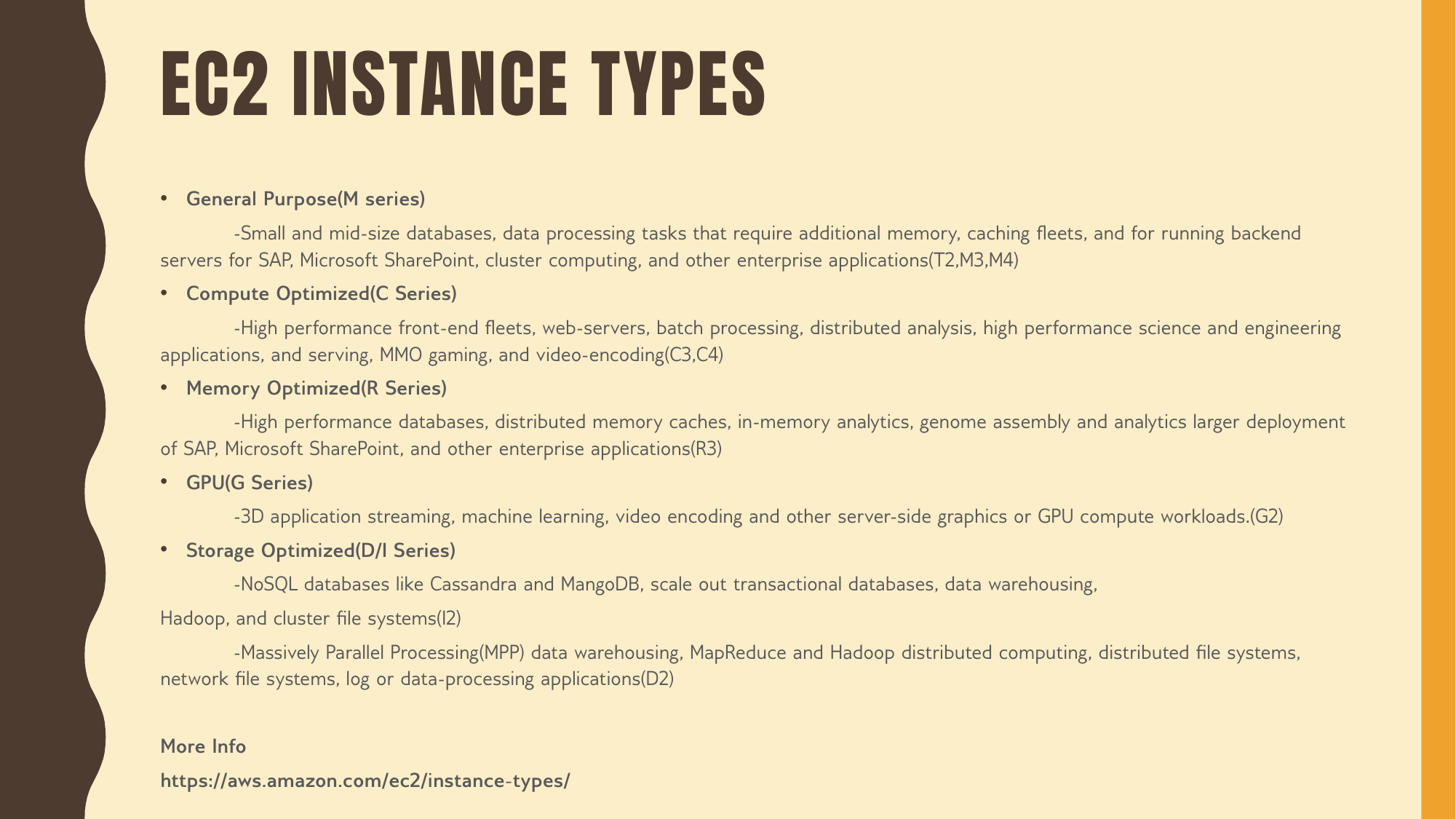

# Ec2 instance types
General Purpose(M series)
	-Small and mid-size databases, data processing tasks that require additional memory, caching fleets, and for running backend servers for SAP, Microsoft SharePoint, cluster computing, and other enterprise applications(T2,M3,M4)
Compute Optimized(C Series)
	-High performance front-end fleets, web-servers, batch processing, distributed analysis, high performance science and engineering applications, and serving, MMO gaming, and video-encoding(C3,C4)
Memory Optimized(R Series)
	-High performance databases, distributed memory caches, in-memory analytics, genome assembly and analytics larger deployment of SAP, Microsoft SharePoint, and other enterprise applications(R3)
GPU(G Series)
	-3D application streaming, machine learning, video encoding and other server-side graphics or GPU compute workloads.(G2)
Storage Optimized(D/I Series)
	-NoSQL databases like Cassandra and MangoDB, scale out transactional databases, data warehousing,
Hadoop, and cluster file systems(I2)
	-Massively Parallel Processing(MPP) data warehousing, MapReduce and Hadoop distributed computing, distributed file systems, network file systems, log or data-processing applications(D2)

More Info
https://aws.amazon.com/ec2/instance-types/